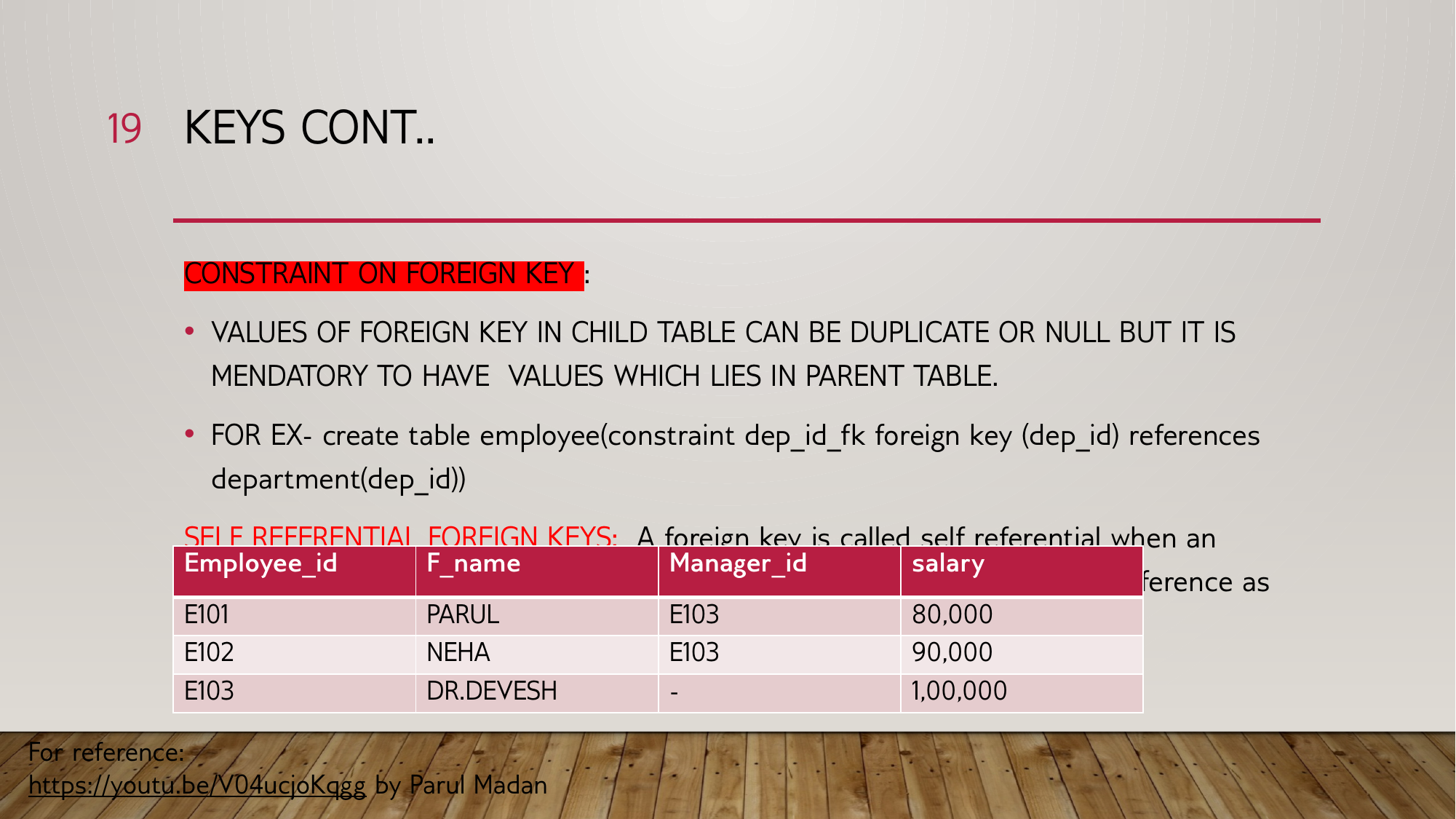

19
# KEYS CONT..
CONSTRAINT ON FOREIGN KEY :
VALUES OF FOREIGN KEY IN CHILD TABLE CAN BE DUPLICATE OR NULL BUT IT IS MENDATORY TO HAVE  VALUES WHICH LIES IN PARENT TABLE.
FOR EX- create table employee(constraint dep_id_fk foreign key (dep_id) references department(dep_id))
SELF REFERENTIAL FOREIGN KEYS:  A foreign key is called self referential when an attribute or group of attributes in one table uniquely identifies a row and reference as foreign key in the same table. For ex-

| Employee\_id | F\_name | Manager\_id | salary |
| --- | --- | --- | --- |
| E101 | PARUL | E103 | 80,000 |
| E102 | NEHA | E103 | 90,000 |
| E103 | DR.DEVESH | - | 1,00,000 |
For reference:
https://youtu.be/V04ucjoKqgg by Parul Madan